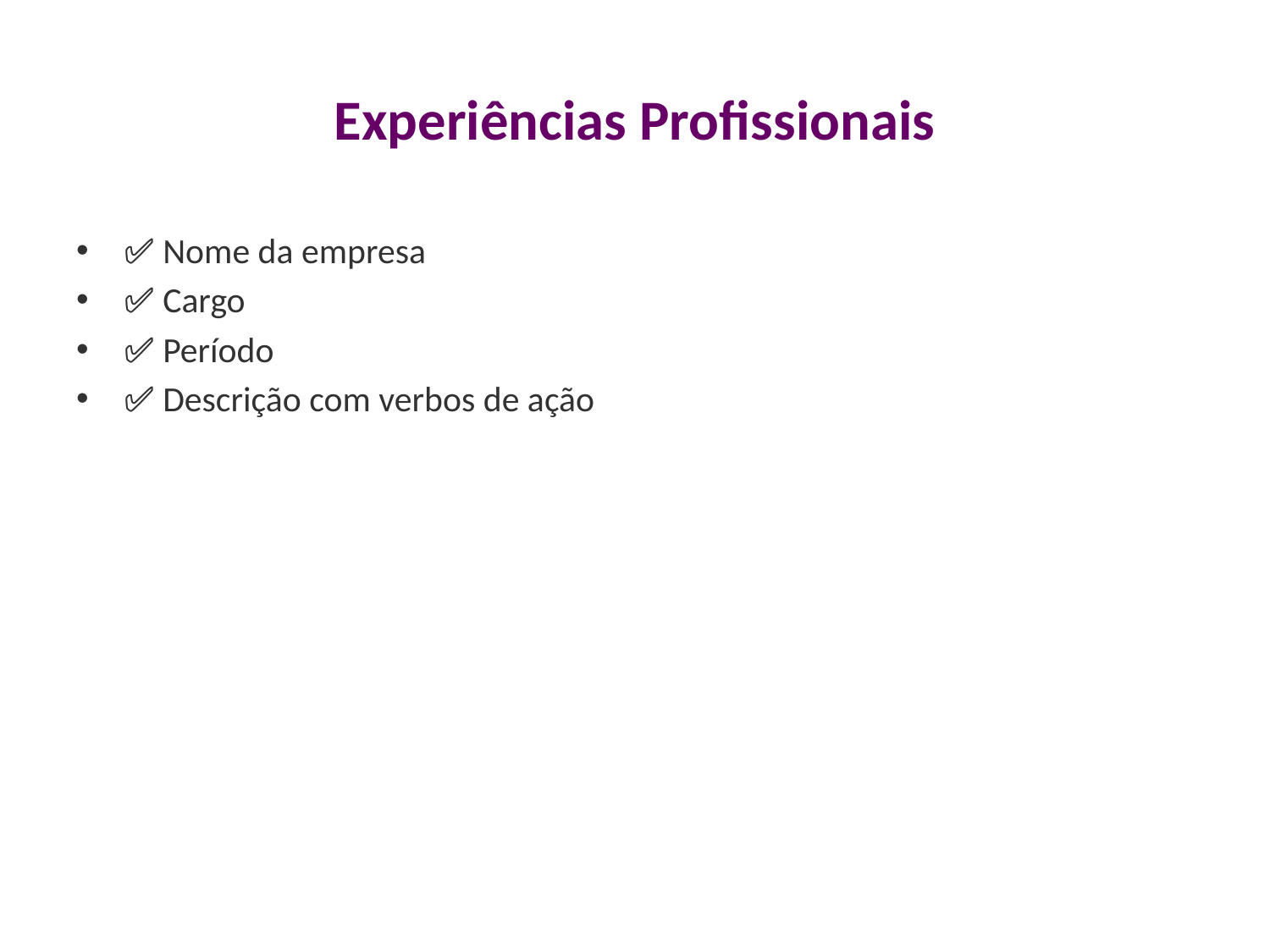

# Experiências Profissionais
✅ Nome da empresa
✅ Cargo
✅ Período
✅ Descrição com verbos de ação